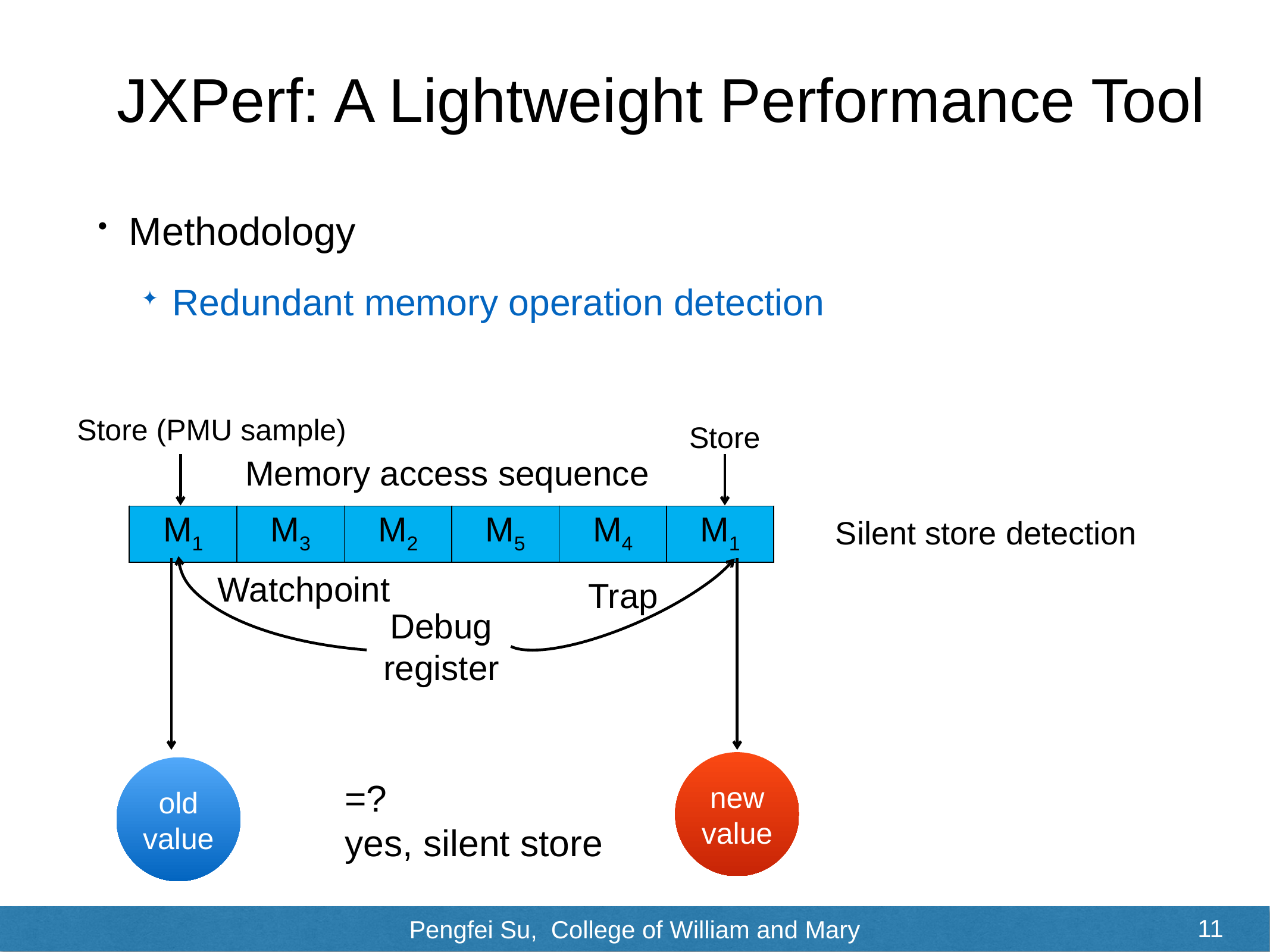

# JXPerf: A Lightweight Performance Tool
Methodology
Redundant memory operation detection

Store (PMU sample)
Store
Memory access sequence

| M1 | M3 | M2 | M5 | M4 | M1 |
| --- | --- | --- | --- | --- | --- |
| M1 | M3 | M2 | M5 | M4 | M1 |
| --- | --- | --- | --- | --- | --- |
| M1 | M3 | M2 | M5 | M4 | M1 |
| --- | --- | --- | --- | --- | --- |
| M1 | M3 | M2 | M5 | M4 | M1 |
| --- | --- | --- | --- | --- | --- |
| M1 | M3 | M2 | M5 | M4 | M1 |
| --- | --- | --- | --- | --- | --- |
| M1 | M3 | M2 | M5 | M4 | M1 |
| --- | --- | --- | --- | --- | --- |
| M1 | M3 | M2 | M5 | M4 | M1 |
| --- | --- | --- | --- | --- | --- |
Silent store detection

Watchpoint
Trap
Debug register
new value
old value
=?
yes, silent store
11